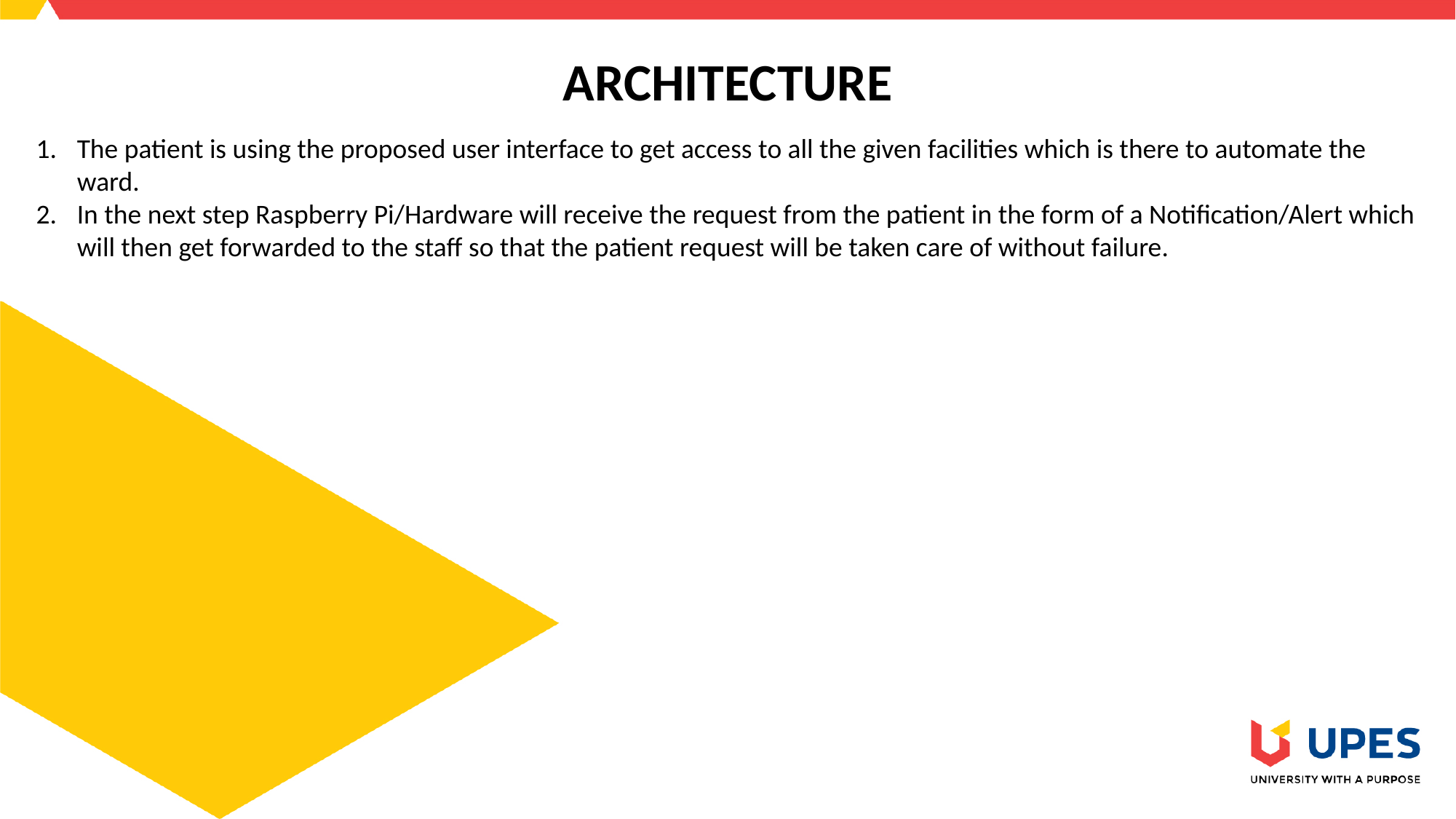

# ARCHITECTURE
The patient is using the proposed user interface to get access to all the given facilities which is there to automate the ward.
In the next step Raspberry Pi/Hardware will receive the request from the patient in the form of a Notification/Alert which will then get forwarded to the staff so that the patient request will be taken care of without failure.